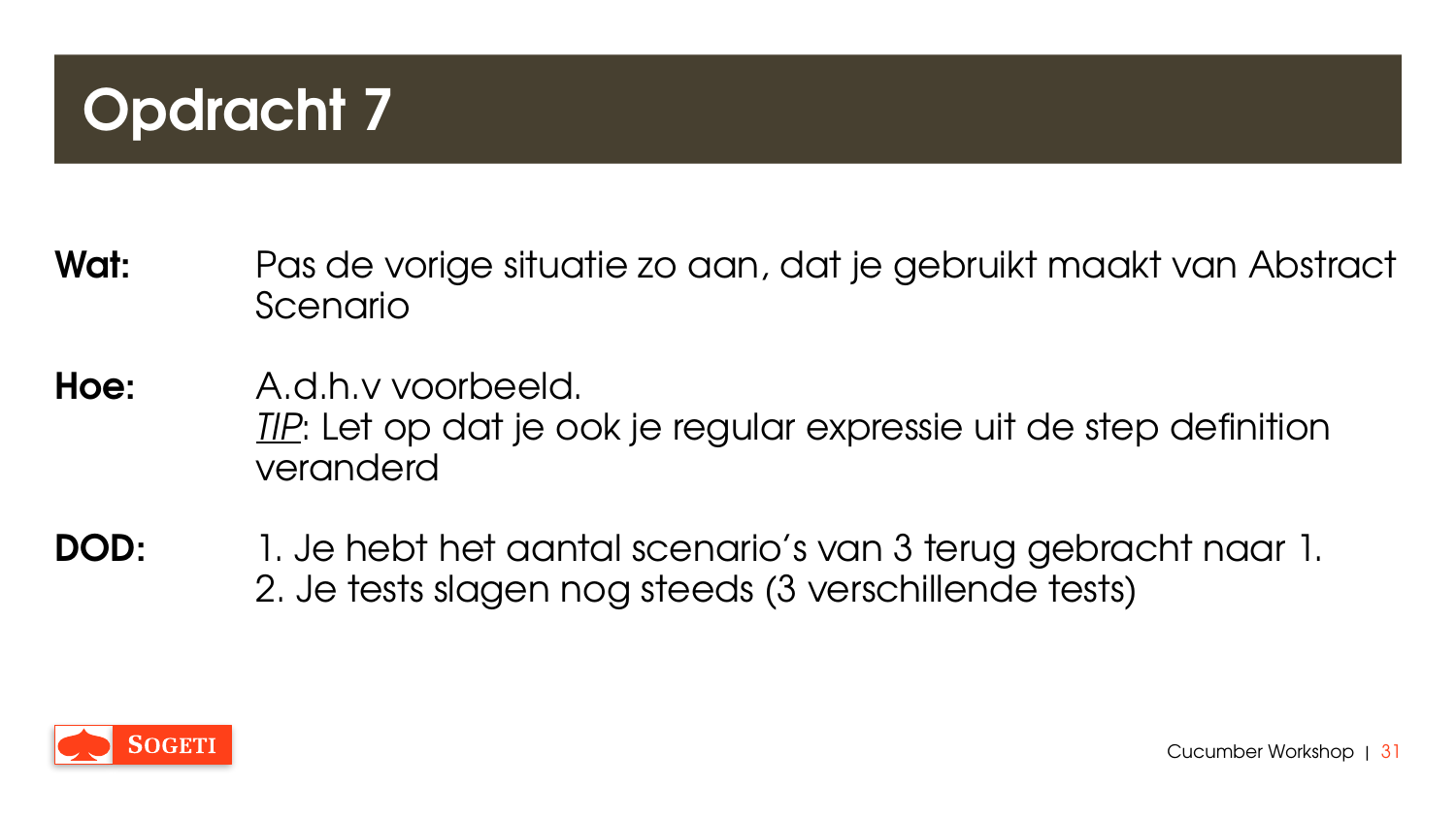

# Opdracht 7

Wat: 	Pas de vorige situatie zo aan, dat je gebruikt maakt van Abstract 	Scenario

Hoe: 	A.d.h.v voorbeeld.
		TIP: Let op dat je ook je regular expressie uit de step definition 	veranderd

DOD:	1. Je hebt het aantal scenario’s van 3 terug gebracht naar 1.
		2. Je tests slagen nog steeds (3 verschillende tests)

Cucumber Workshop
31